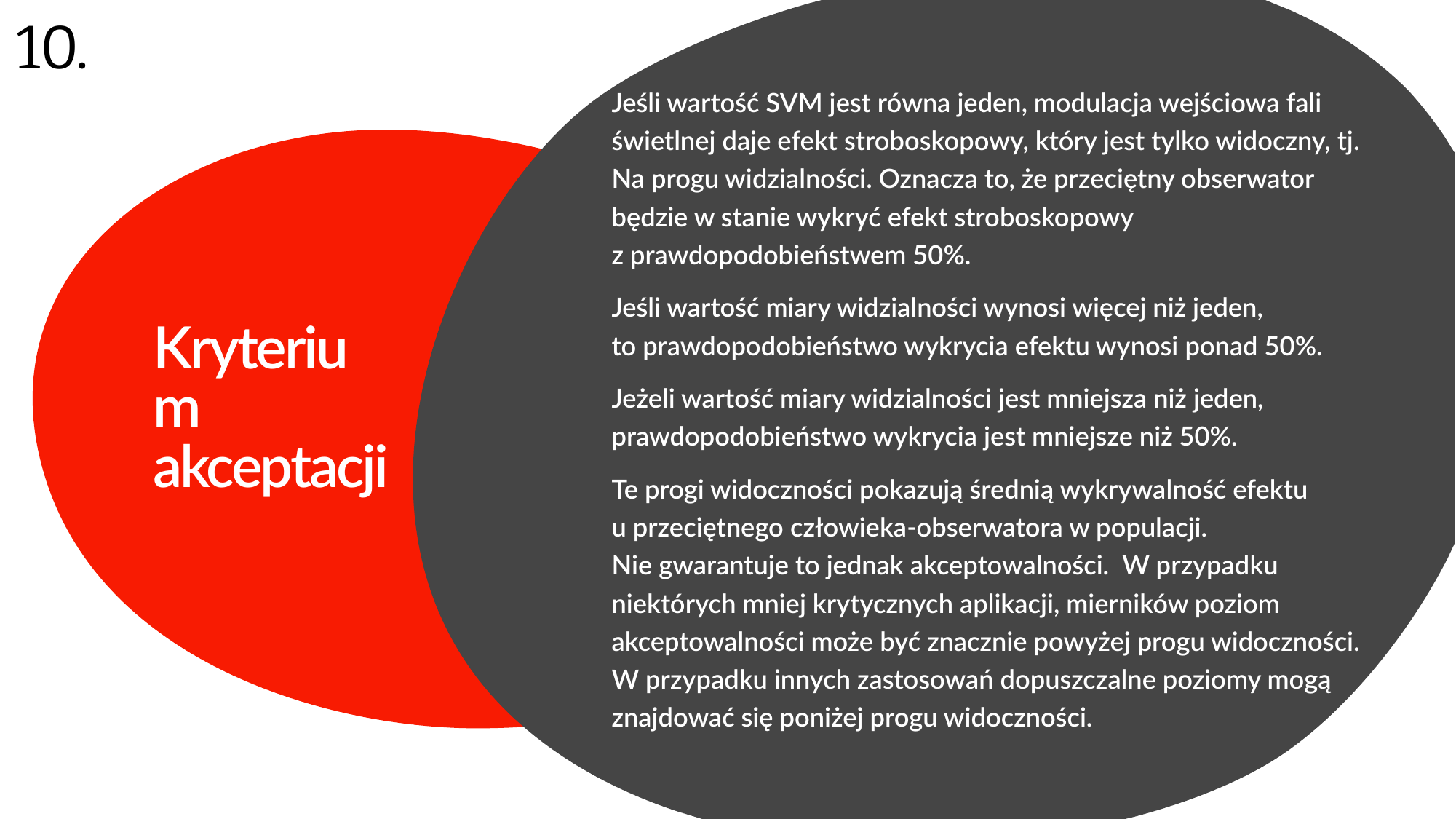

10.
Jeśli wartość SVM jest równa jeden, modulacja wejściowa fali świetlnej daje efekt stroboskopowy, który jest tylko widoczny, tj. Na progu widzialności. Oznacza to, że przeciętny obserwator będzie w stanie wykryć efekt stroboskopowy
z prawdopodobieństwem 50%.
Jeśli wartość miary widzialności wynosi więcej niż jeden,
to prawdopodobieństwo wykrycia efektu wynosi ponad 50%.
Jeżeli wartość miary widzialności jest mniejsza niż jeden, prawdopodobieństwo wykrycia jest mniejsze niż 50%.
Te progi widoczności pokazują średnią wykrywalność efektu
u przeciętnego człowieka-obserwatora w populacji. 
Nie gwarantuje to jednak akceptowalności.  W przypadku niektórych mniej krytycznych aplikacji, mierników poziom akceptowalności może być znacznie powyżej progu widoczności. W przypadku innych zastosowań dopuszczalne poziomy mogą znajdować się poniżej progu widoczności.

# Kryterium akceptacji